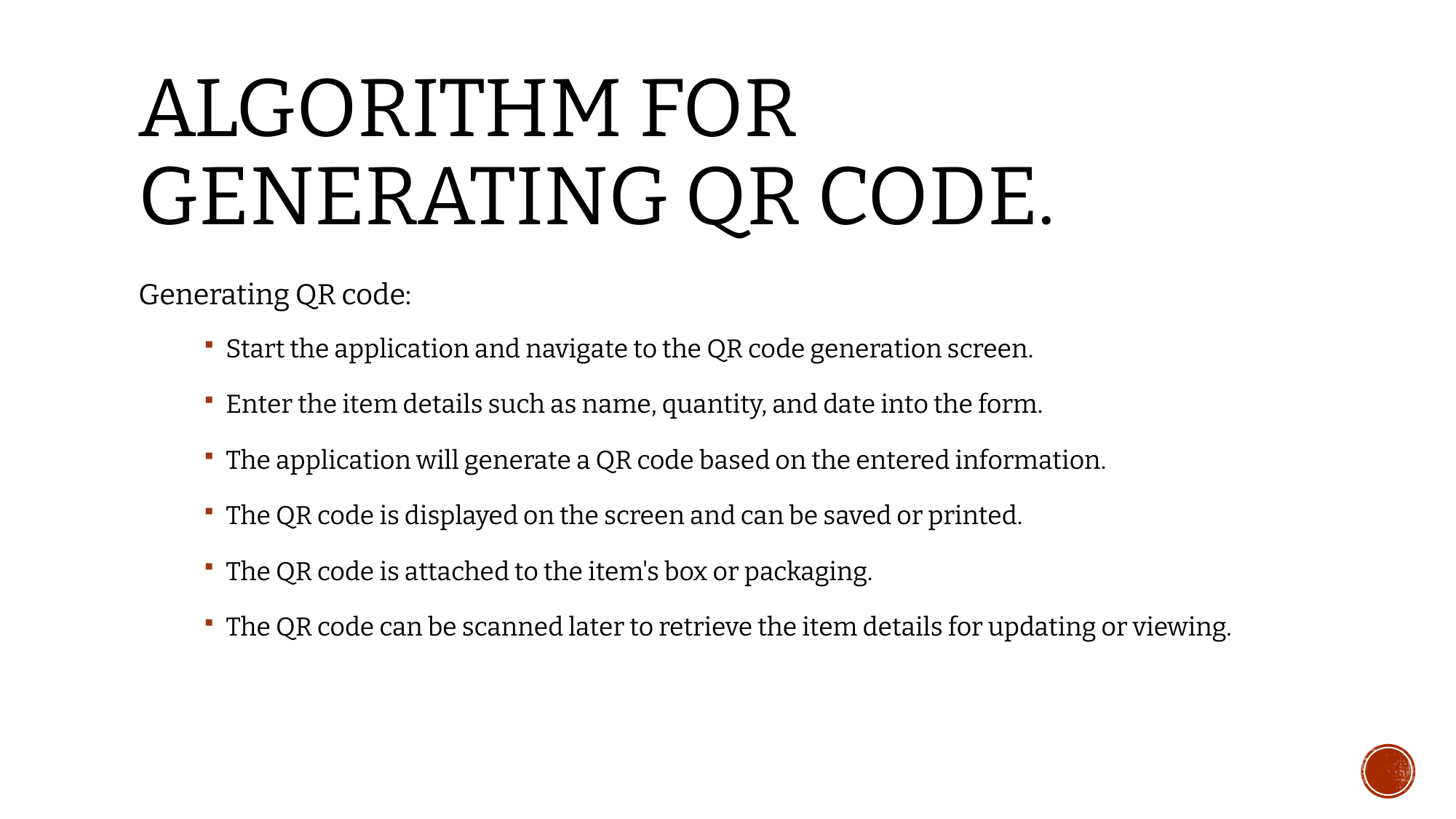

# Algorithm for generating qr code.
Generating QR code:
Start the application and navigate to the QR code generation screen.
Enter the item details such as name, quantity, and date into the form.
The application will generate a QR code based on the entered information.
The QR code is displayed on the screen and can be saved or printed.
The QR code is attached to the item's box or packaging.
The QR code can be scanned later to retrieve the item details for updating or viewing.